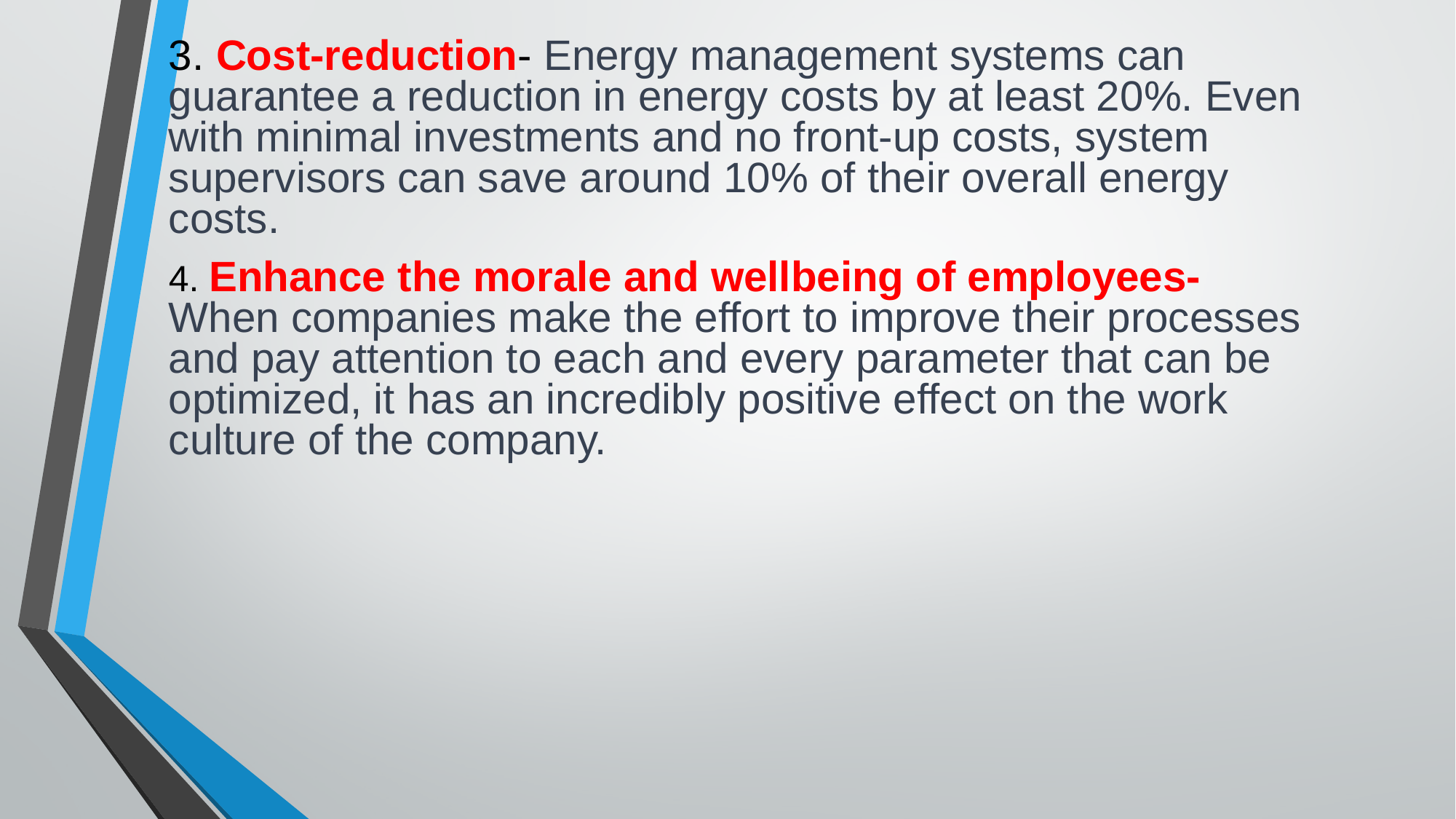

3. Cost-reduction- Energy management systems can guarantee a reduction in energy costs by at least 20%. Even with minimal investments and no front-up costs, system supervisors can save around 10% of their overall energy costs.
4. Enhance the morale and wellbeing of employees- When companies make the effort to improve their processes and pay attention to each and every parameter that can be optimized, it has an incredibly positive effect on the work culture of the company.